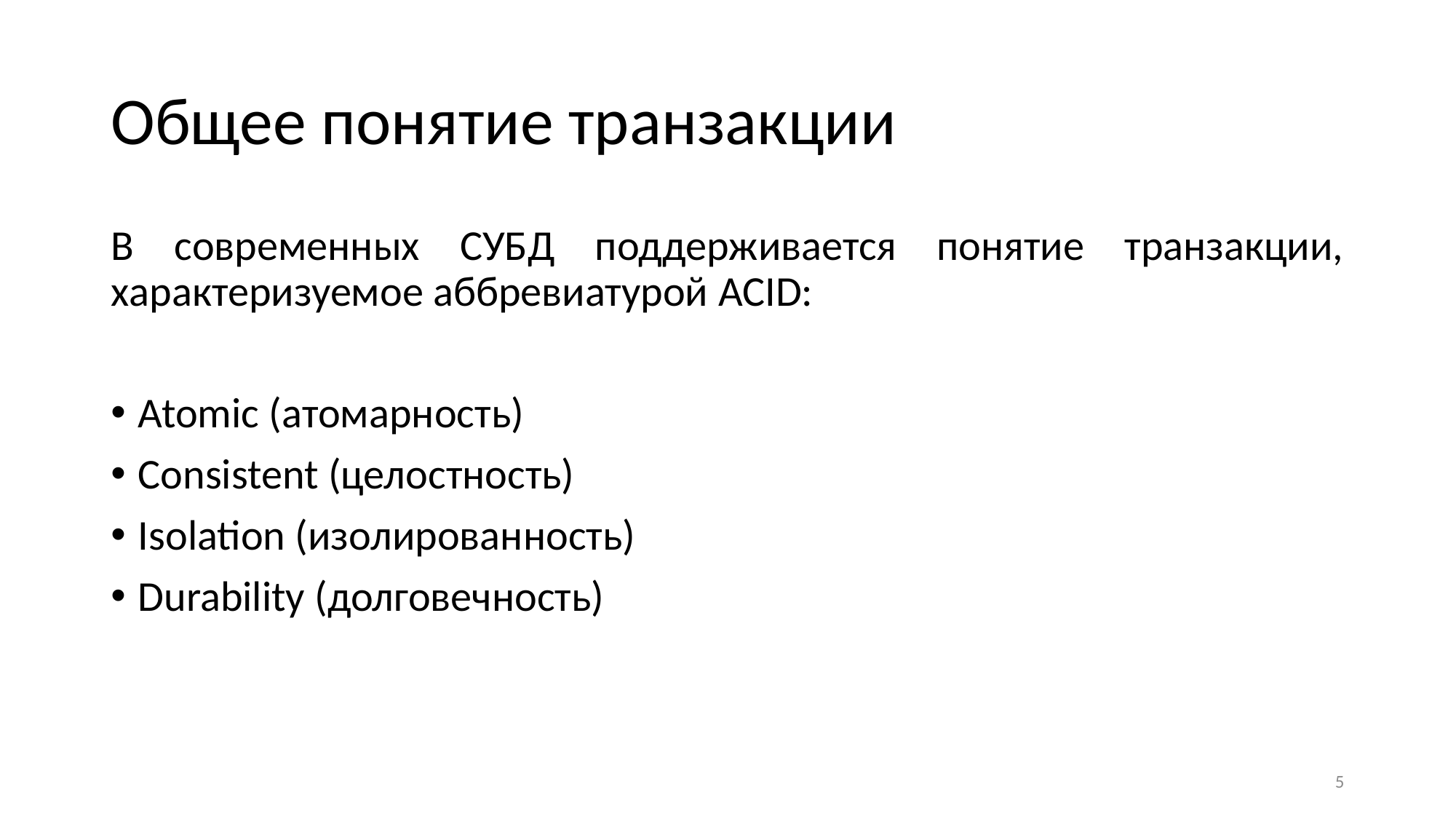

# Общее понятие транзакции
В современных СУБД поддерживается понятие транзакции, характеризуемое аббревиатурой ACID:

Atomic (атомарность)
Consistent (целостность)
Isolation (изолированность)
Durability (долговечность)

5